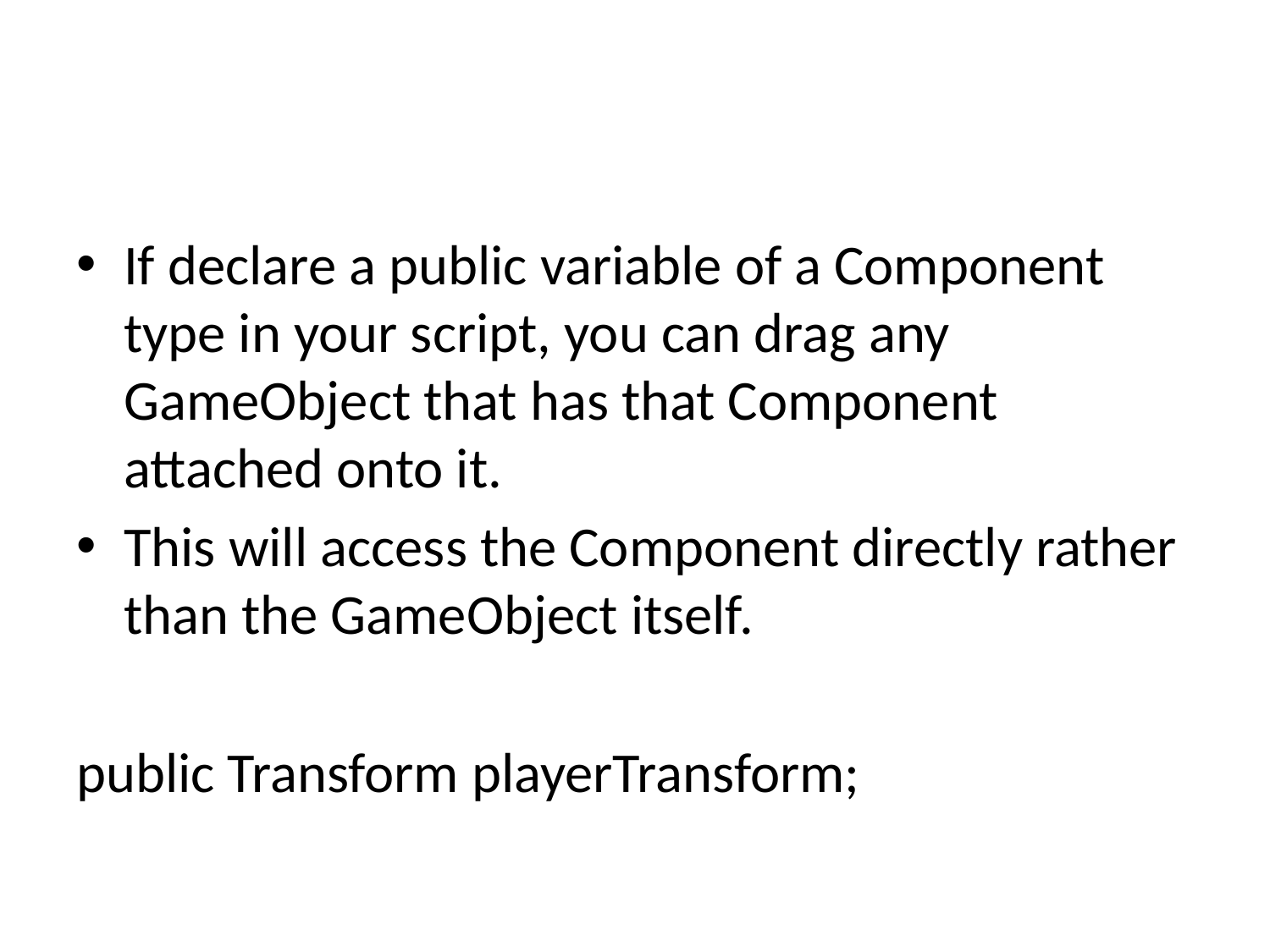

#
If declare a public variable of a Component type in your script, you can drag any GameObject that has that Component attached onto it.
This will access the Component directly rather than the GameObject itself.

public Transform playerTransform;